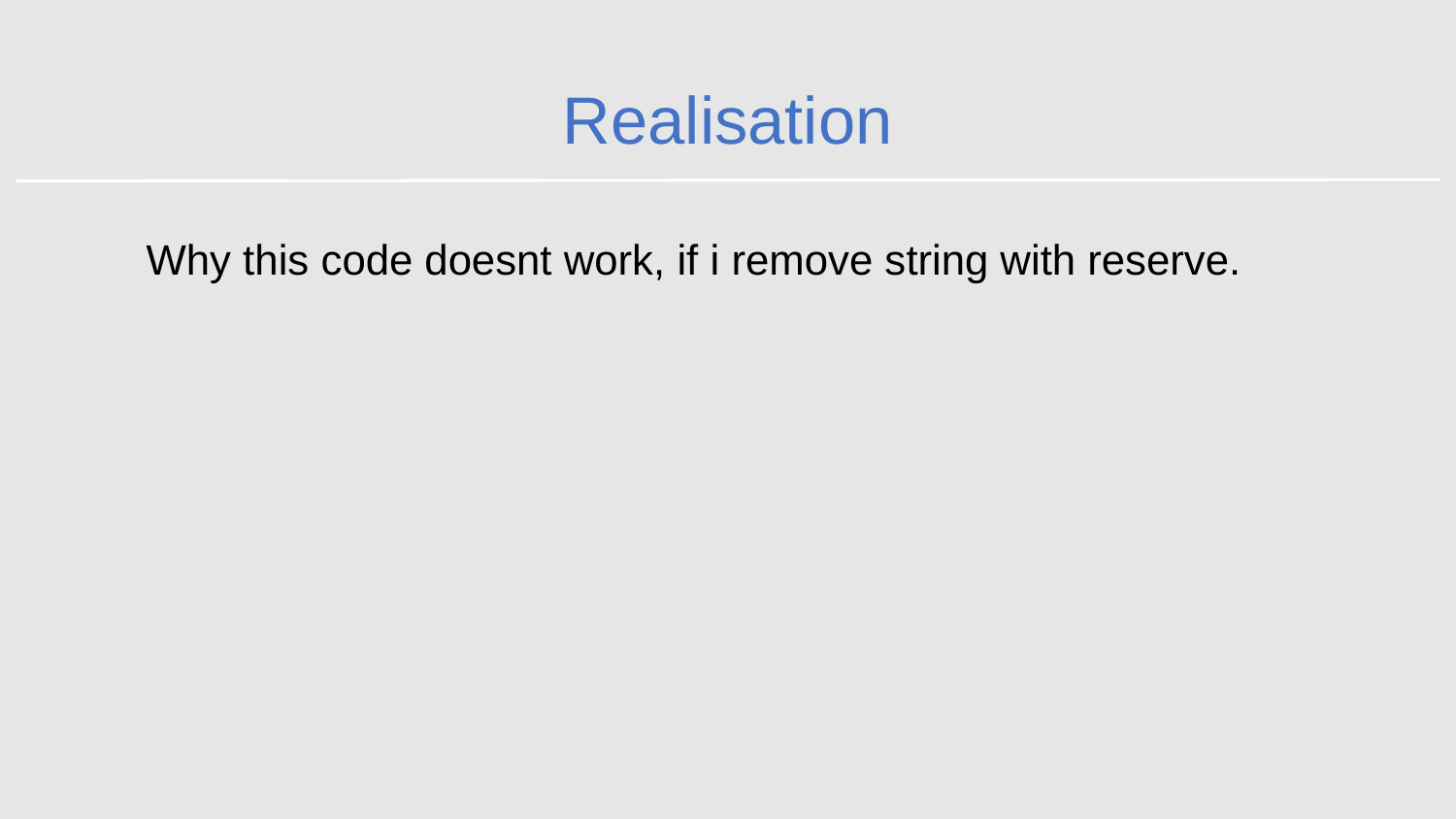

# Realisation
Why this code doesnt work, if i remove string with reserve.